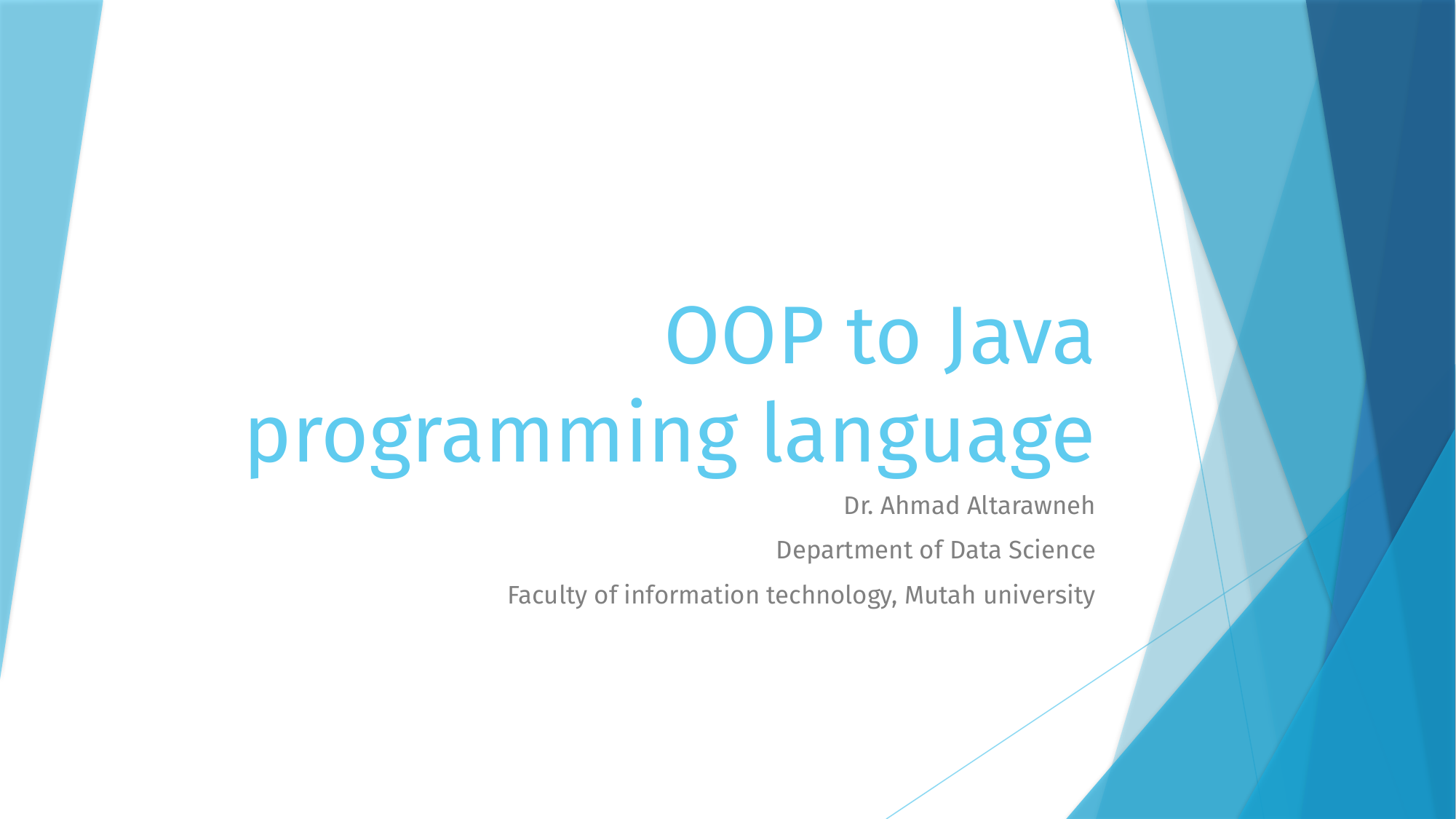

# OOP to Java programming language
Dr. Ahmad Altarawneh
Department of Data Science
Faculty of information technology, Mutah university